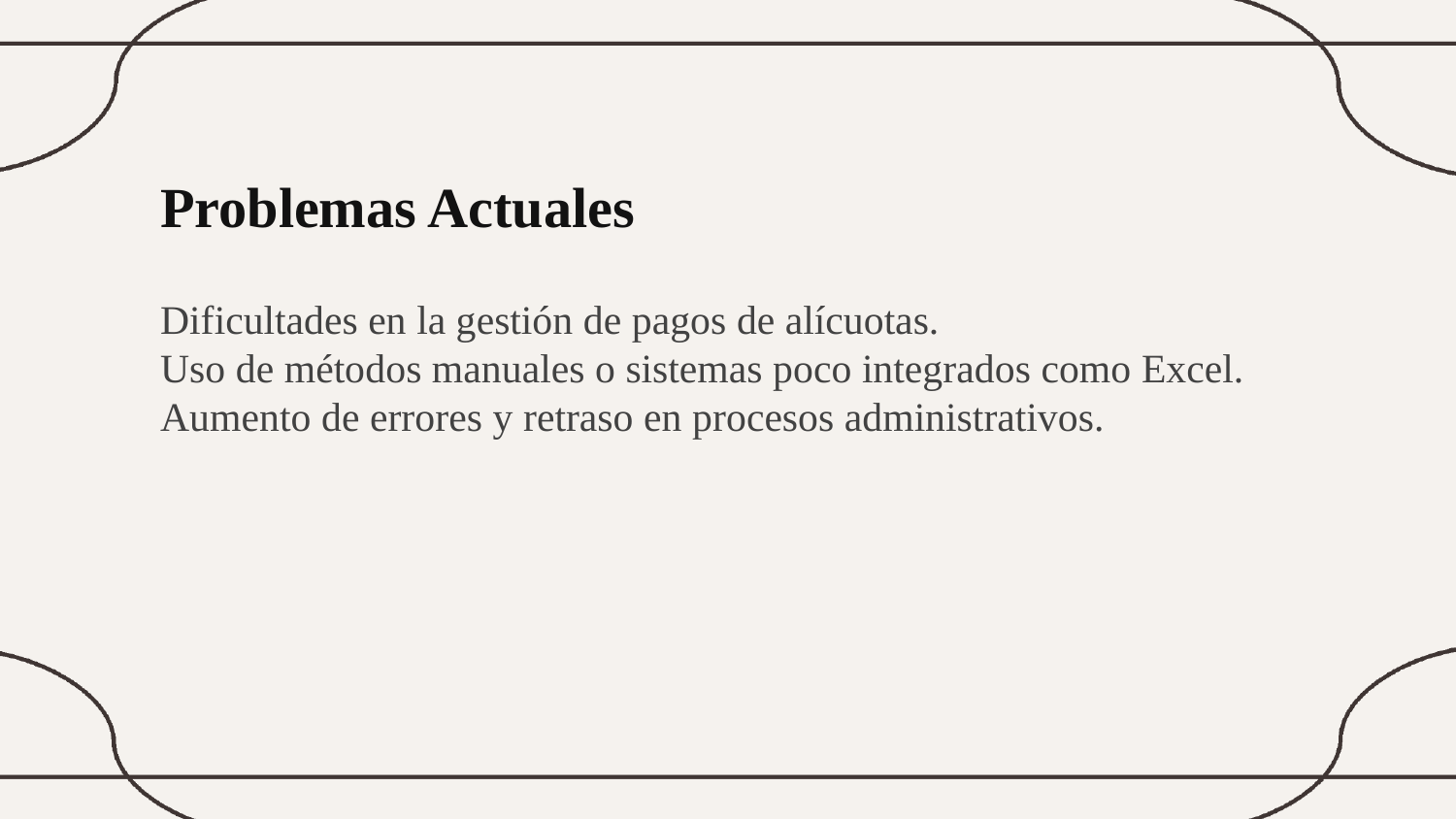

Problemas Actuales
Dificultades en la gestión de pagos de alícuotas.
Uso de métodos manuales o sistemas poco integrados como Excel.
Aumento de errores y retraso en procesos administrativos.